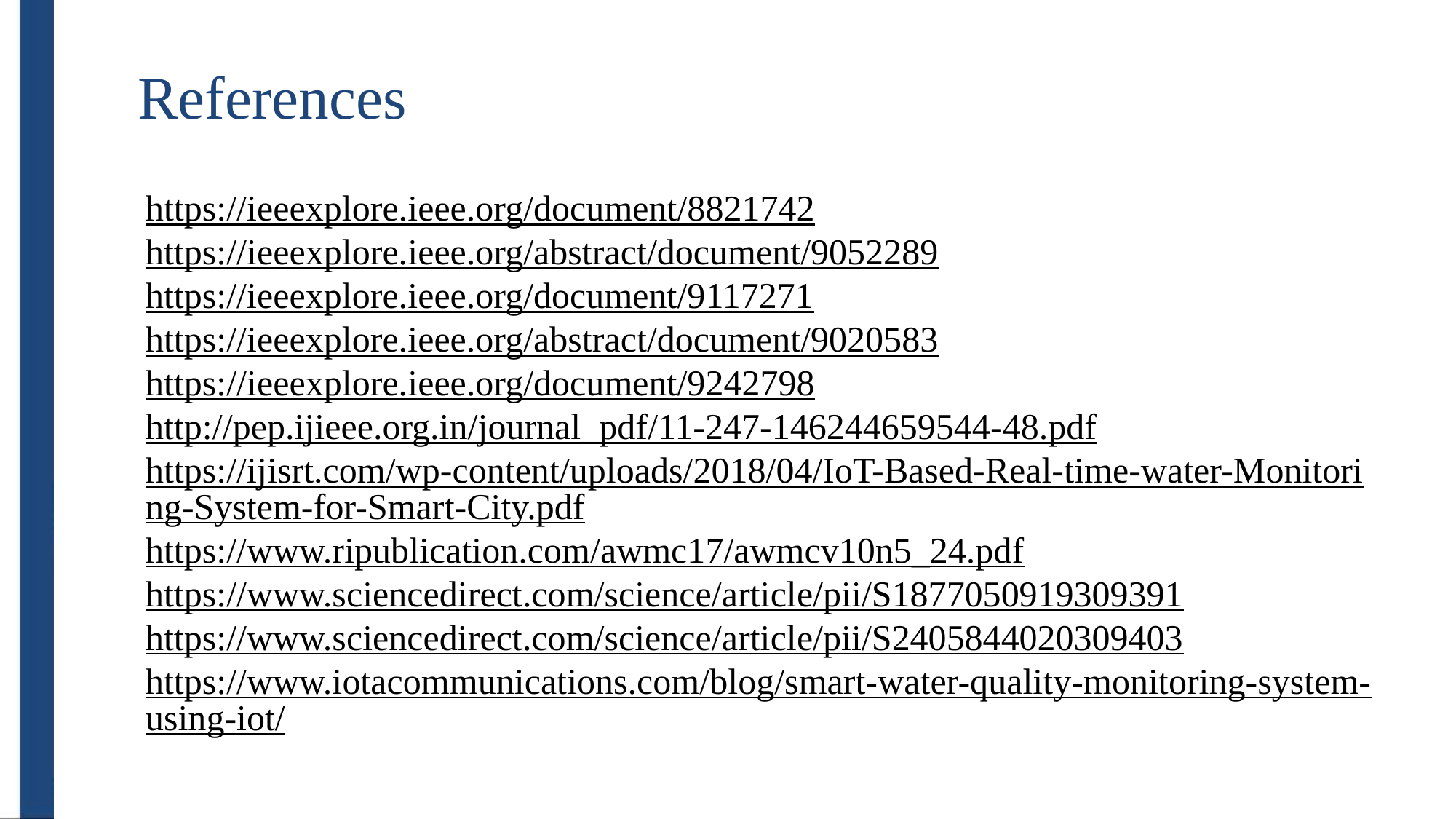

References
https://ieeexplore.ieee.org/document/8821742
https://ieeexplore.ieee.org/abstract/document/9052289
https://ieeexplore.ieee.org/document/9117271
https://ieeexplore.ieee.org/abstract/document/9020583
https://ieeexplore.ieee.org/document/9242798
http://pep.ijieee.org.in/journal_pdf/11-247-146244659544-48.pdf
https://ijisrt.com/wp-content/uploads/2018/04/IoT-Based-Real-time-water-Monitoring-System-for-Smart-City.pdf
https://www.ripublication.com/awmc17/awmcv10n5_24.pdf
https://www.sciencedirect.com/science/article/pii/S1877050919309391
https://www.sciencedirect.com/science/article/pii/S2405844020309403
https://www.iotacommunications.com/blog/smart-water-quality-monitoring-system-using-iot/